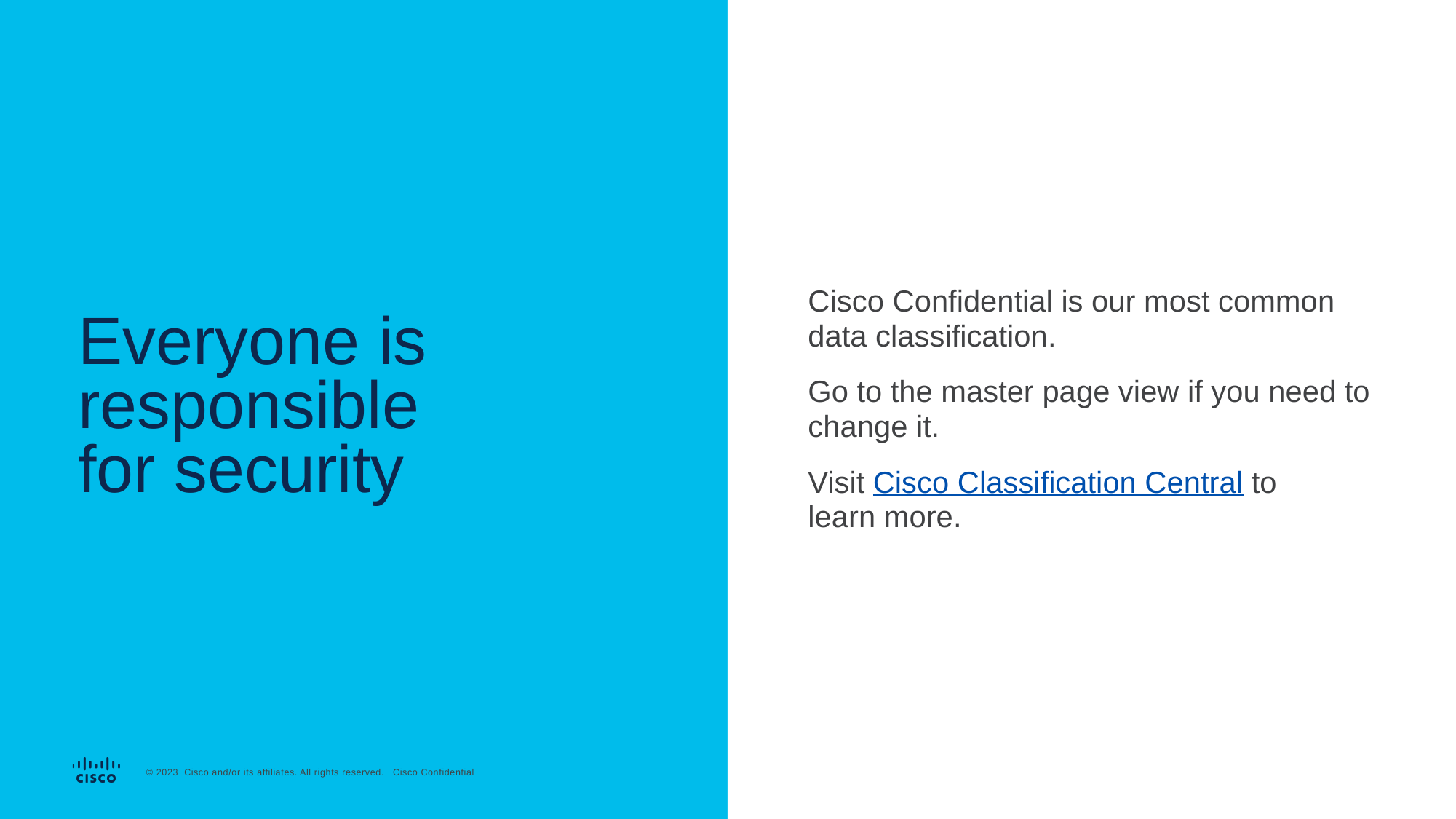

Cisco Confidential is our most common data classification.
Go to the master page view if you need to change it.
Visit Cisco Classification Central to
learn more.
# Everyone is responsible for security